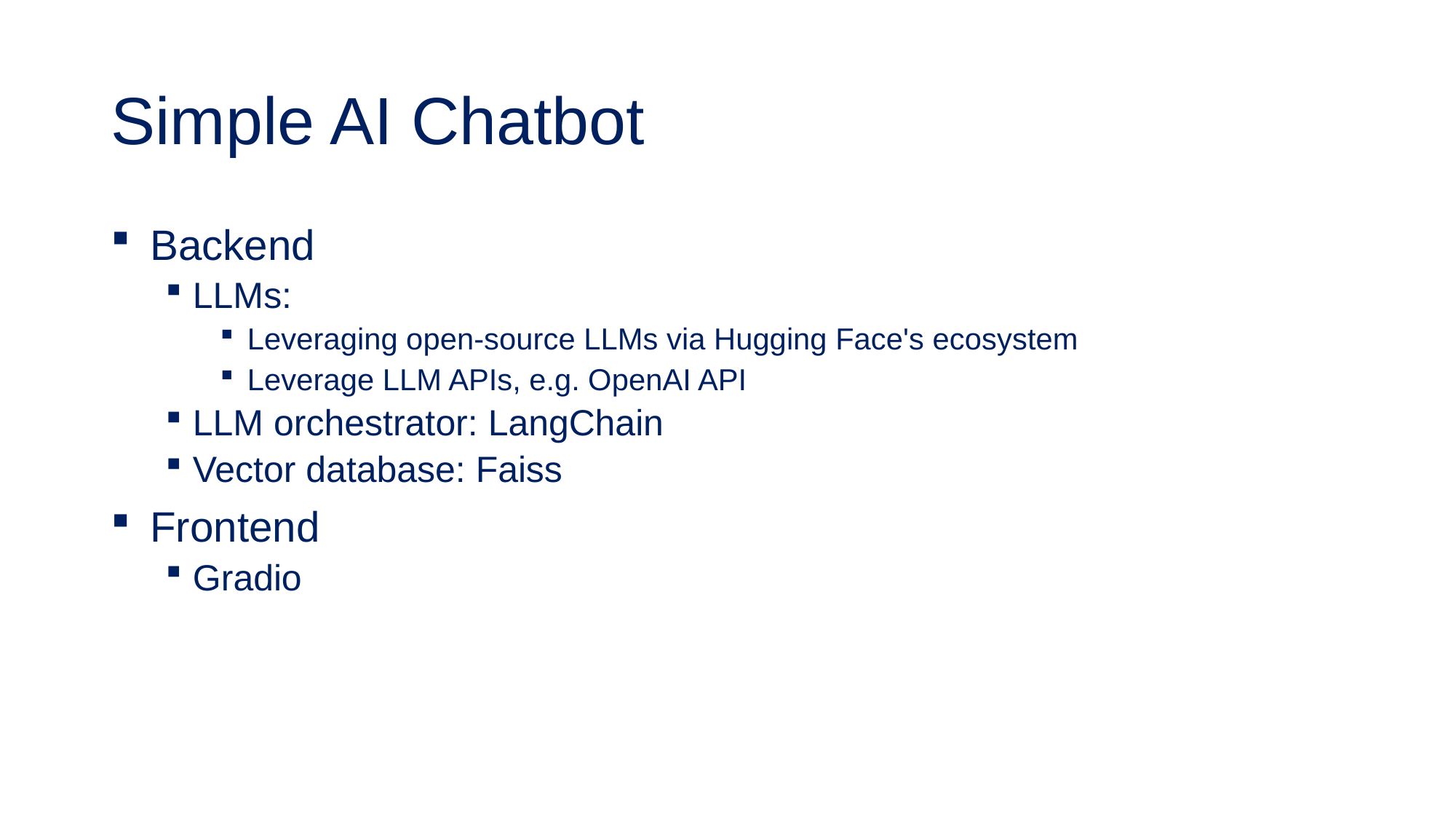

# Simple AI Chatbot
 Backend
LLMs:
Leveraging open-source LLMs via Hugging Face's ecosystem
Leverage LLM APIs, e.g. OpenAI API
LLM orchestrator: LangChain
Vector database: Faiss
 Frontend
Gradio